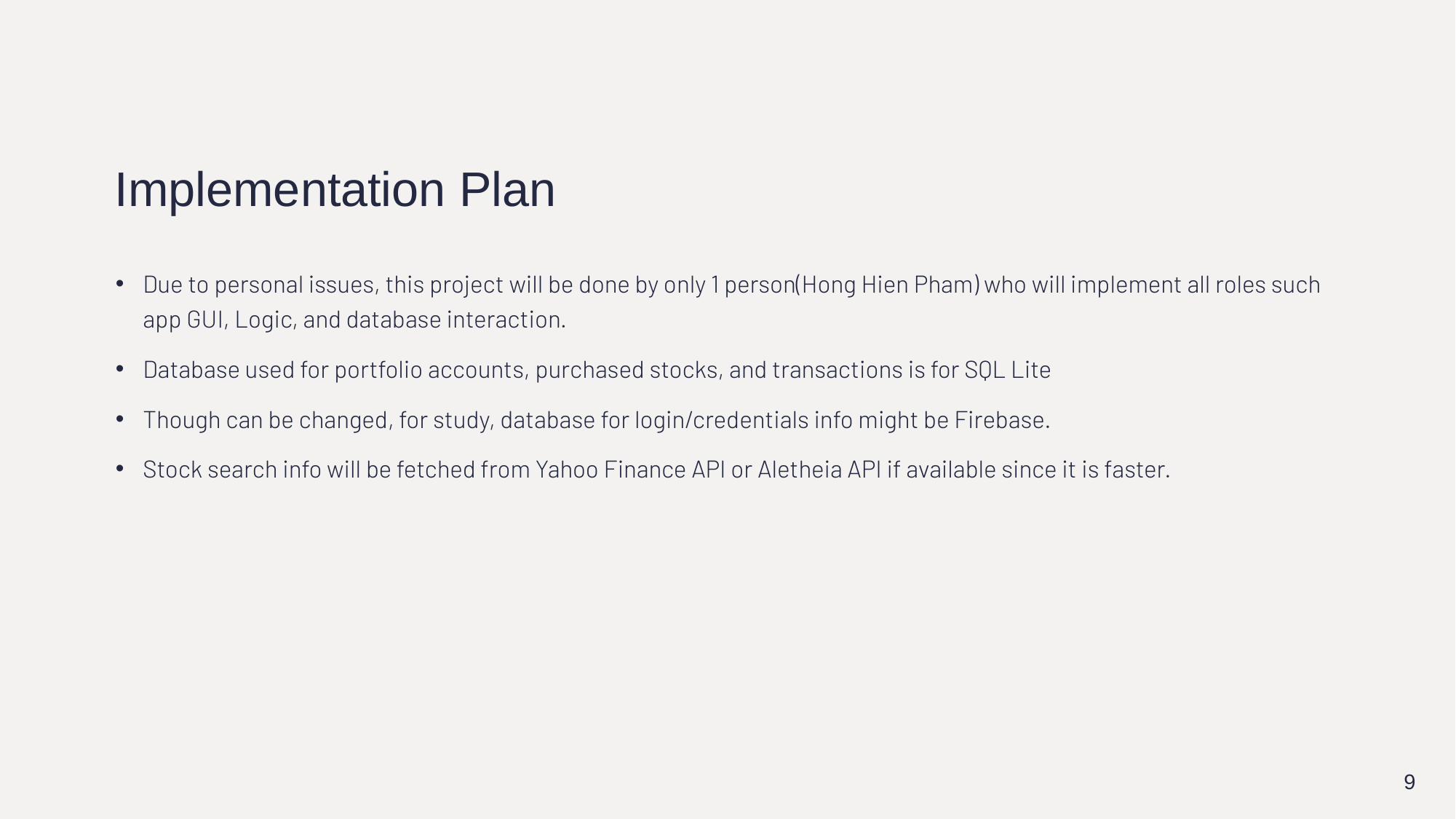

# Implementation Plan
Due to personal issues, this project will be done by only 1 person(Hong Hien Pham) who will implement all roles such app GUI, Logic, and database interaction.
Database used for portfolio accounts, purchased stocks, and transactions is for SQL Lite
Though can be changed, for study, database for login/credentials info might be Firebase.
Stock search info will be fetched from Yahoo Finance API or Aletheia API if available since it is faster.

9